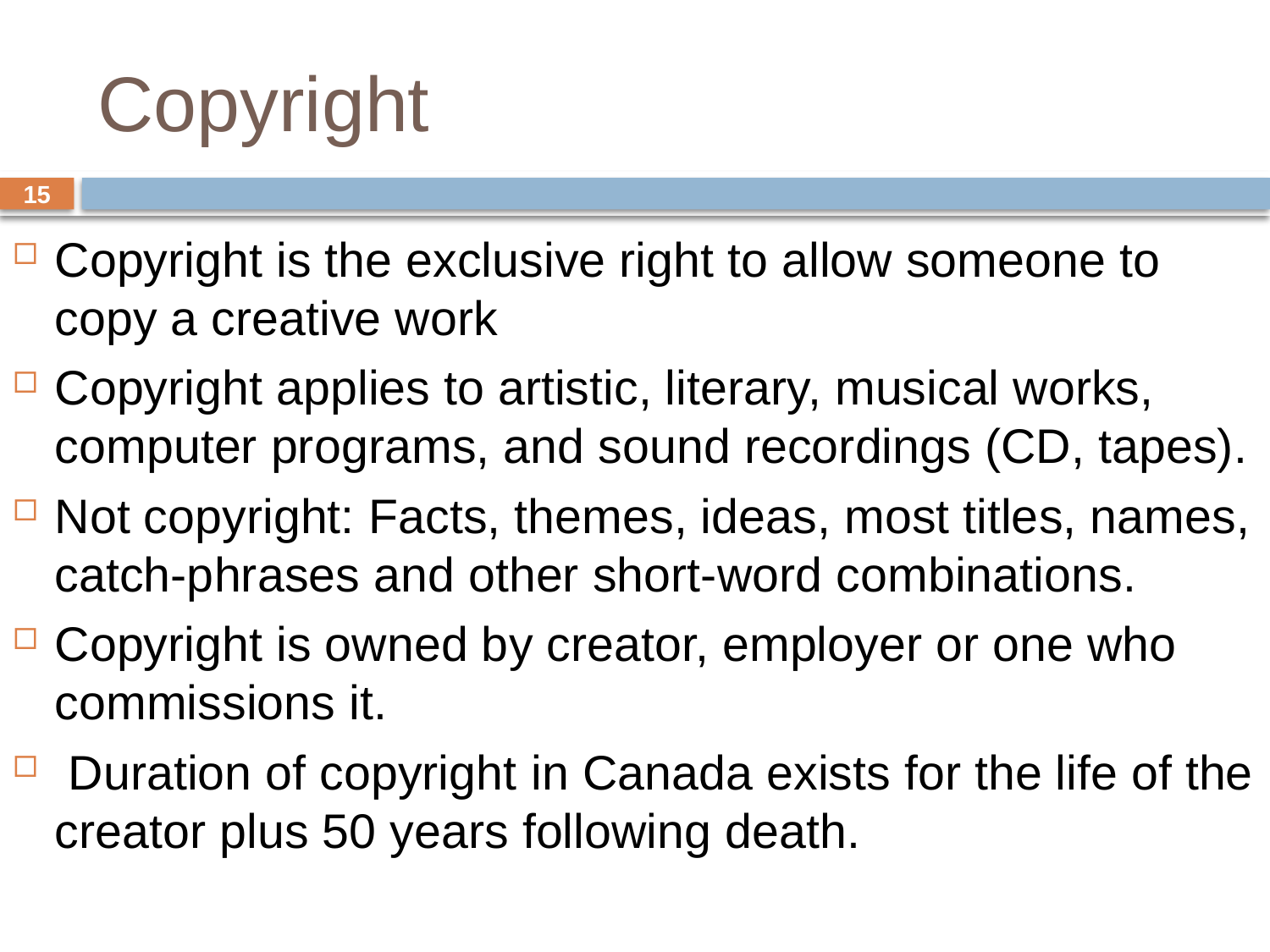

# Copyright
15
Copyright is the exclusive right to allow someone to copy a creative work
Copyright applies to artistic, literary, musical works, computer programs, and sound recordings (CD, tapes).
Not copyright: Facts, themes, ideas, most titles, names, catch-phrases and other short-word combinations.
Copyright is owned by creator, employer or one who commissions it.
 Duration of copyright in Canada exists for the life of the creator plus 50 years following death.